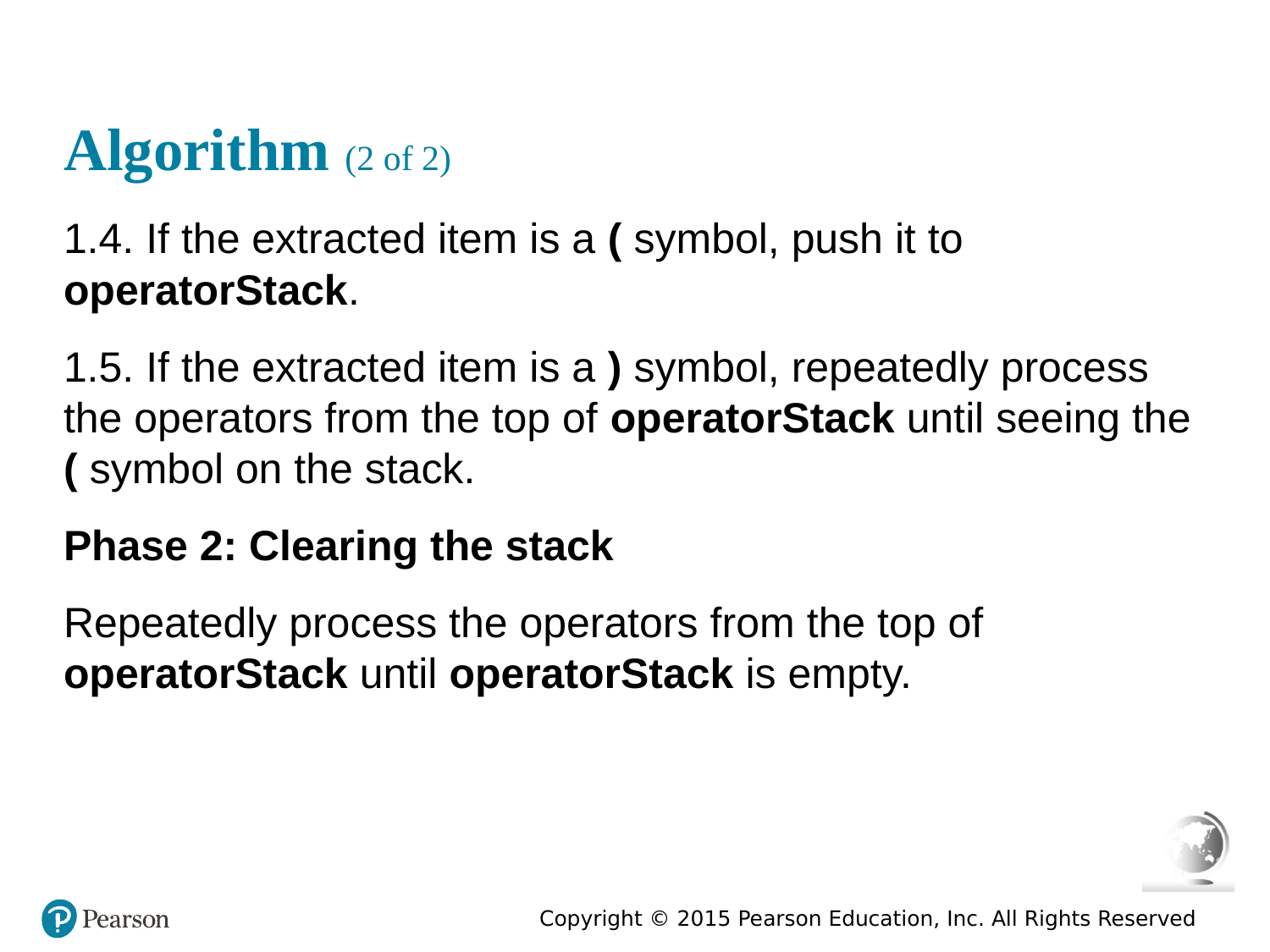

# Algorithm (2 of 2)
1.4. If the extracted item is a ( symbol, push it to operatorStack.
1.5. If the extracted item is a ) symbol, repeatedly process the operators from the top of operatorStack until seeing the ( symbol on the stack.
Phase 2: Clearing the stack
Repeatedly process the operators from the top of operatorStack until operatorStack is empty.